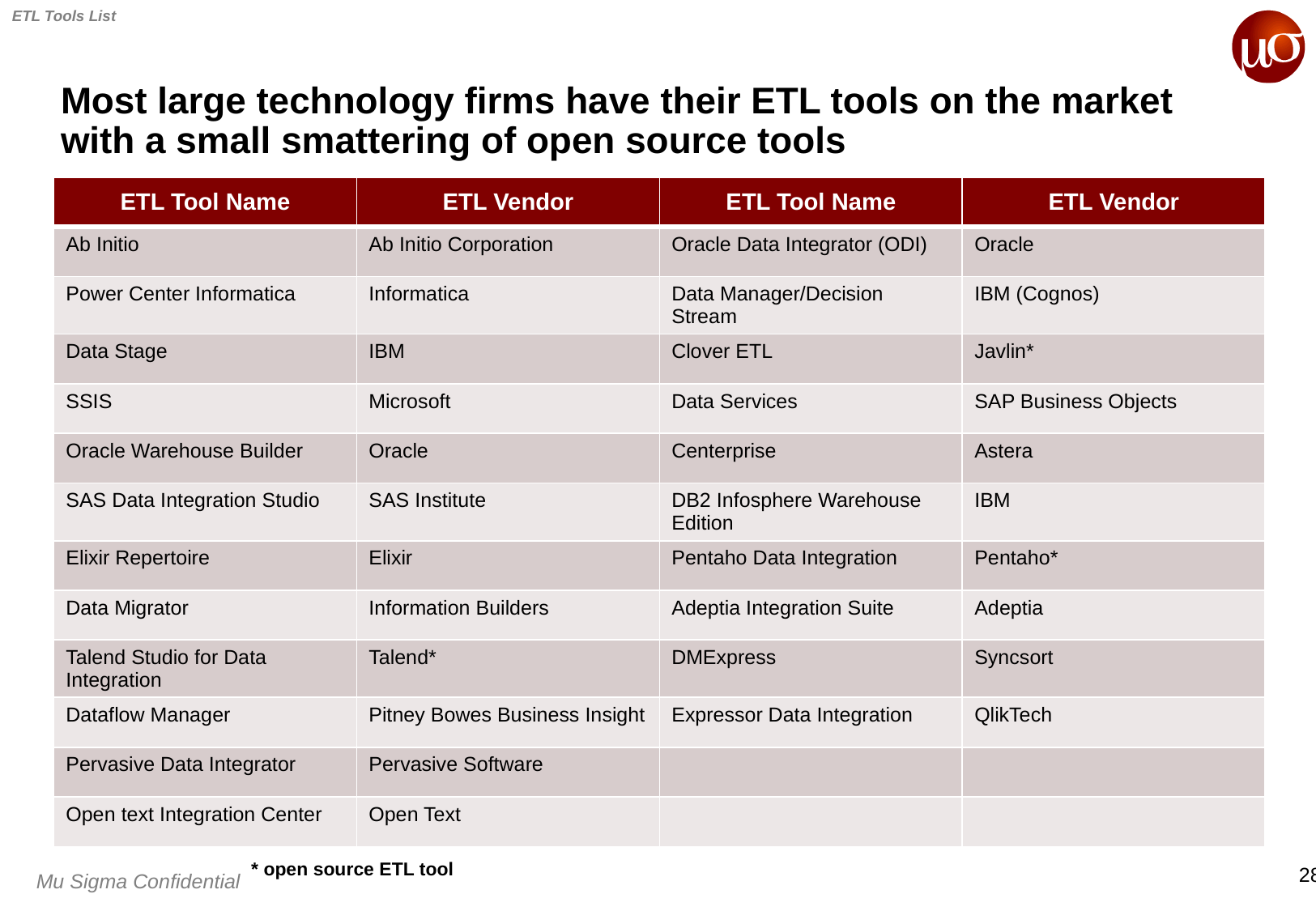

ETL Tools List
# Most large technology firms have their ETL tools on the market with a small smattering of open source tools
| ETL Tool Name | ETL Vendor | ETL Tool Name | ETL Vendor |
| --- | --- | --- | --- |
| Ab Initio | Ab Initio Corporation | Oracle Data Integrator (ODI) | Oracle |
| Power Center Informatica | Informatica | Data Manager/Decision Stream | IBM (Cognos) |
| Data Stage | IBM | Clover ETL | Javlin\* |
| SSIS | Microsoft | Data Services | SAP Business Objects |
| Oracle Warehouse Builder | Oracle | Centerprise | Astera |
| SAS Data Integration Studio | SAS Institute | DB2 Infosphere Warehouse Edition | IBM |
| Elixir Repertoire | Elixir | Pentaho Data Integration | Pentaho\* |
| Data Migrator | Information Builders | Adeptia Integration Suite | Adeptia |
| Talend Studio for Data Integration | Talend\* | DMExpress | Syncsort |
| Dataflow Manager | Pitney Bowes Business Insight | Expressor Data Integration | QlikTech |
| Pervasive Data Integrator | Pervasive Software |  |  |
| Open text Integration Center | Open Text |  |  |
* open source ETL tool